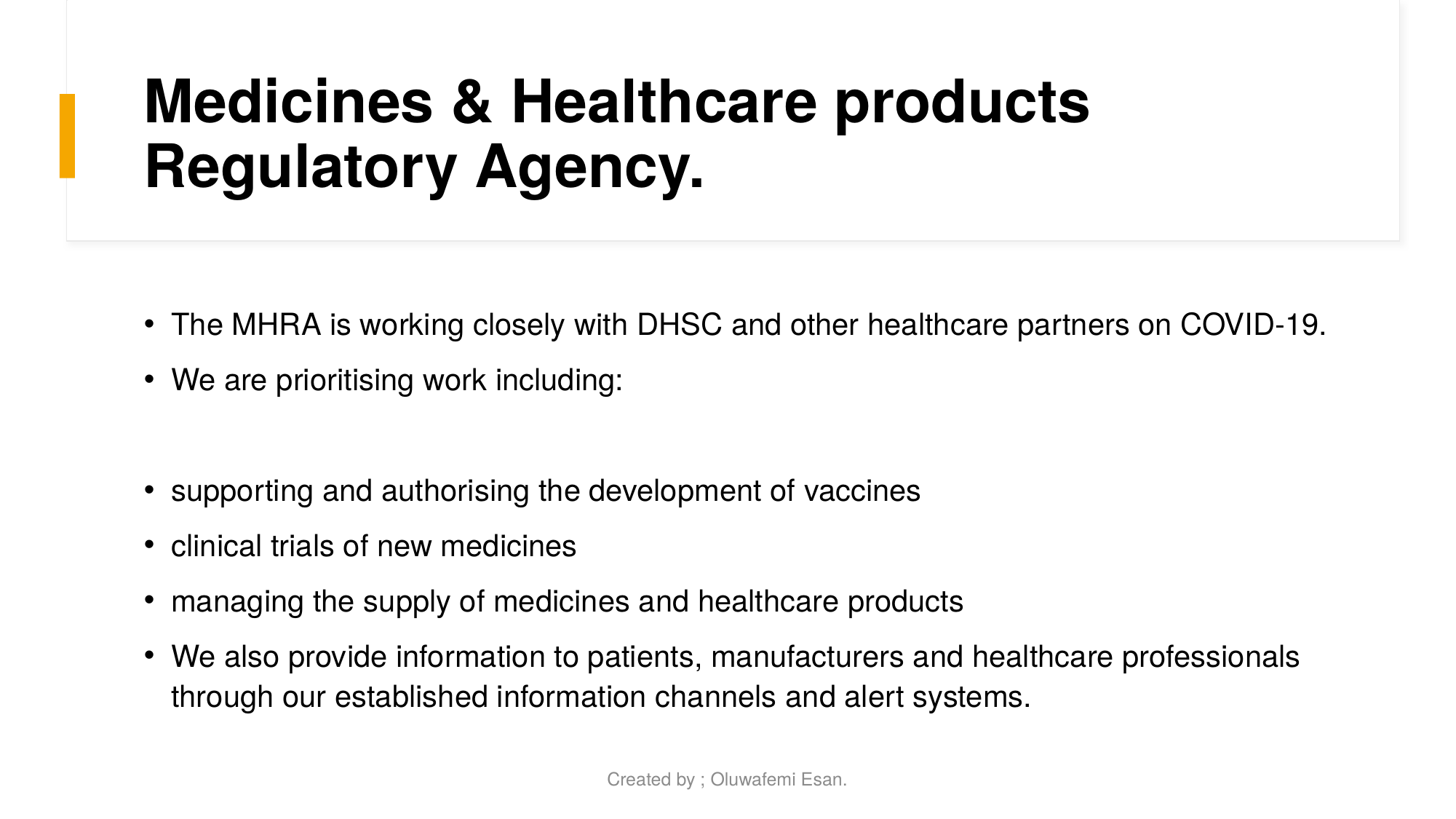

# Medicines & Healthcare products Regulatory Agency.
The MHRA is working closely with DHSC and other healthcare partners on COVID-19.
We are prioritising work including:

supporting and authorising the development of vaccines
clinical trials of new medicines
managing the supply of medicines and healthcare products
We also provide information to patients, manufacturers and healthcare professionals through our established information channels and alert systems.
Created by ; Oluwafemi Esan.